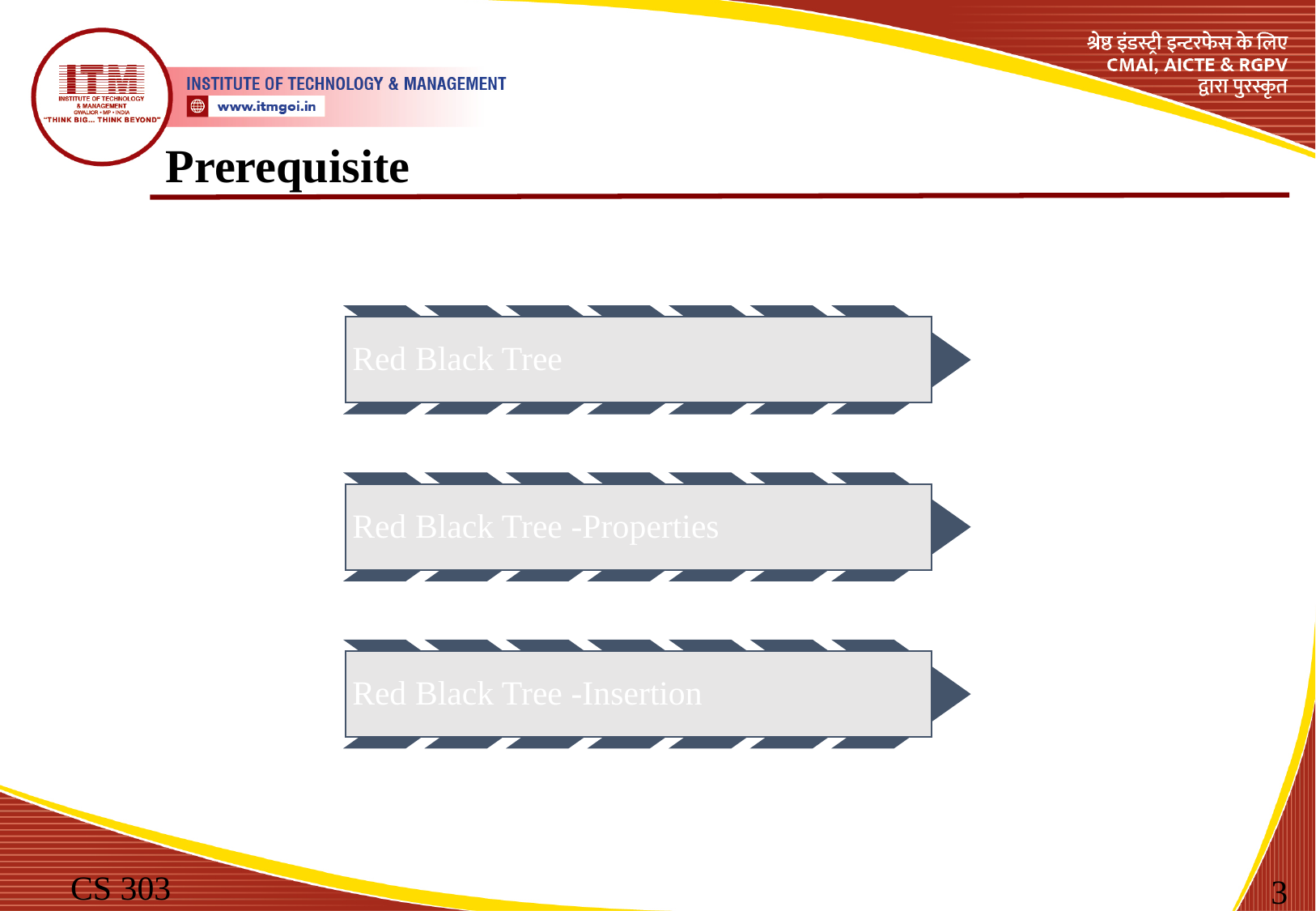

Prerequisite

Red Black Tree

Red Black Tree -Properties

Red Black Tree -Insertion
CS 303
3